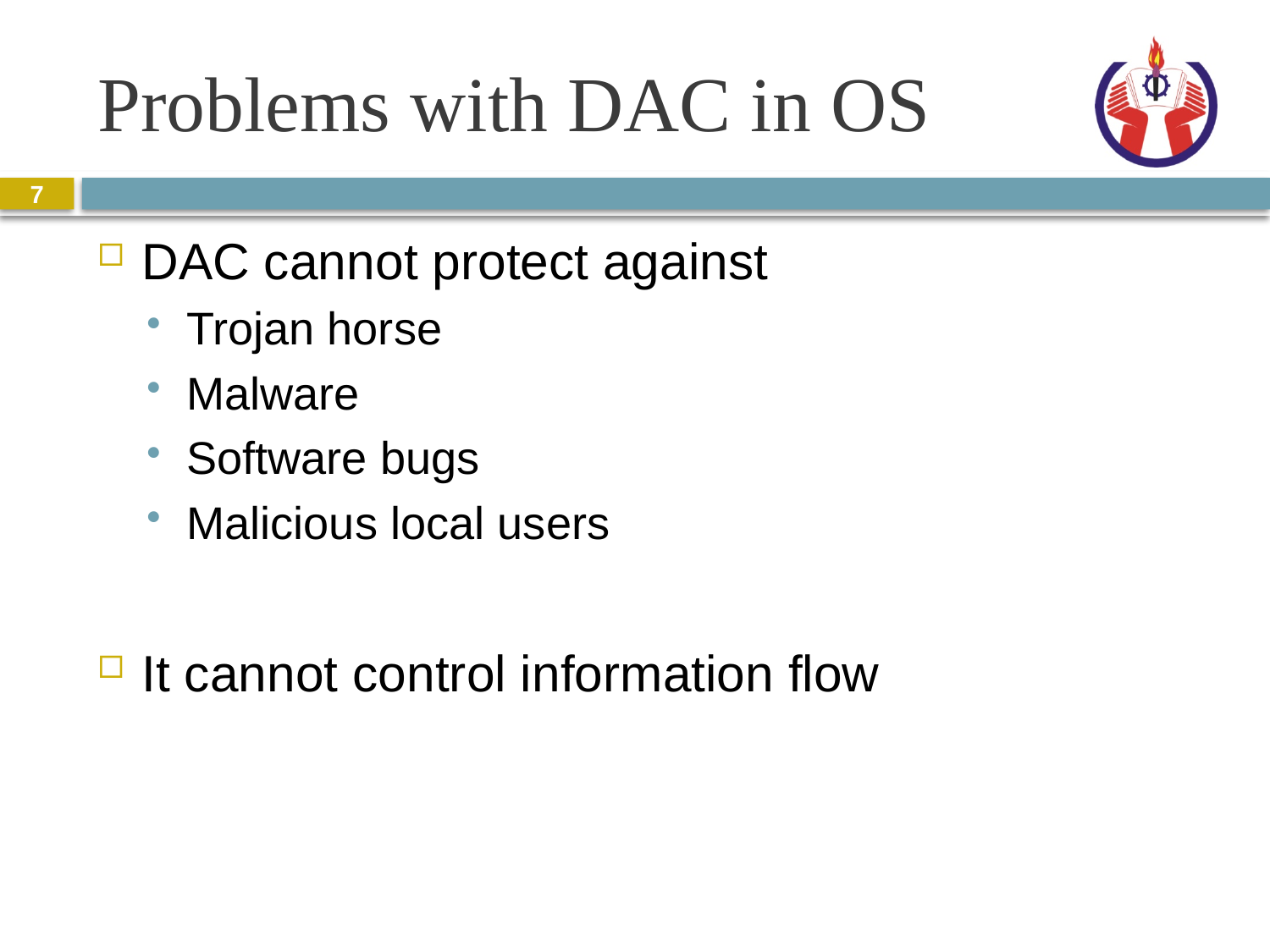

# Problems with DAC in OS
7
DAC cannot protect against
Trojan horse
Malware
Software bugs
Malicious local users

It cannot control information flow